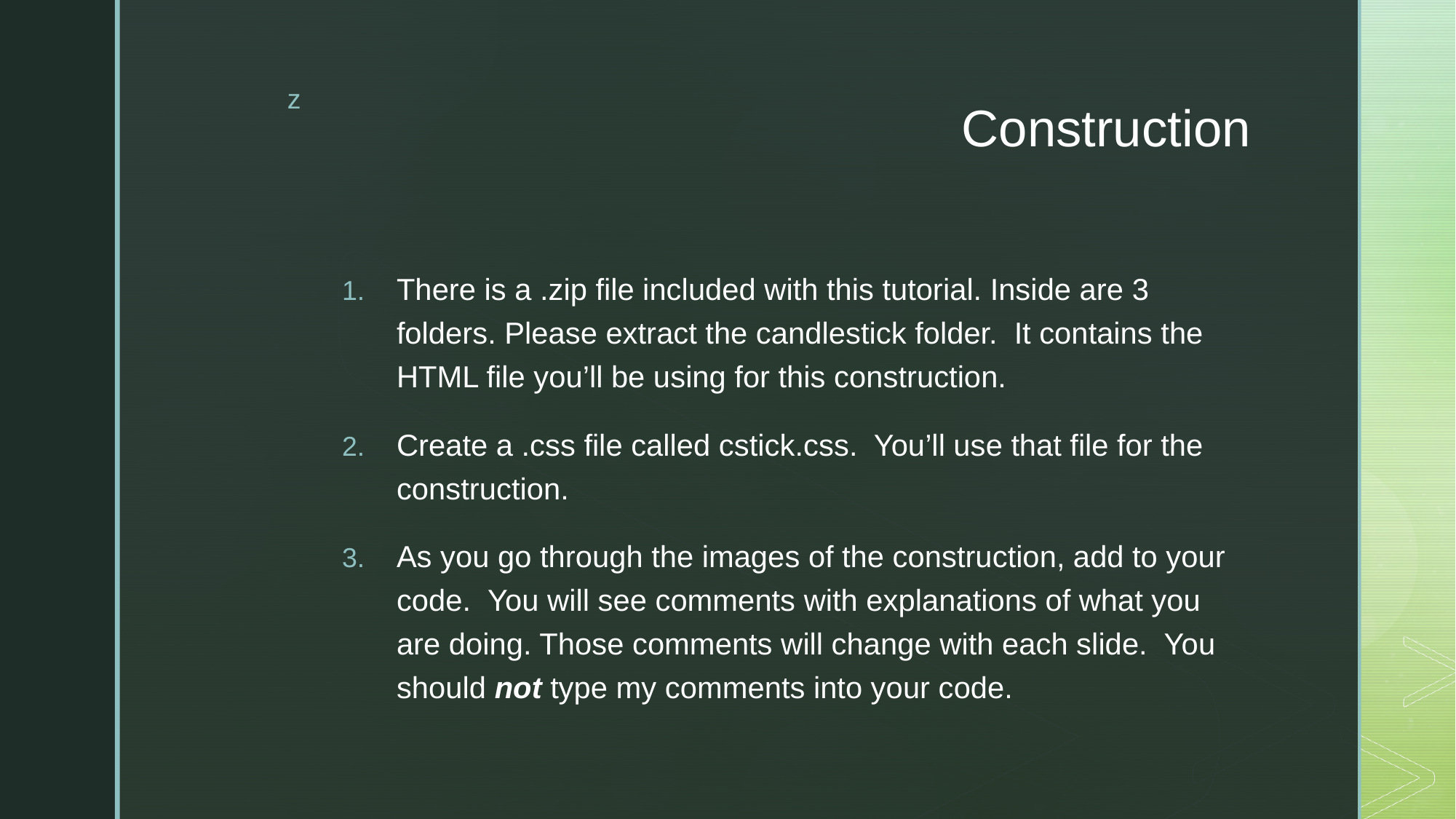

# Construction
There is a .zip file included with this tutorial. Inside are 3 folders. Please extract the candlestick folder.  It contains the HTML file you’ll be using for this construction.
Create a .css file called cstick.css.  You’ll use that file for the construction.
As you go through the images of the construction, add to your code.  You will see comments with explanations of what you are doing. Those comments will change with each slide.  You should not type my comments into your code.